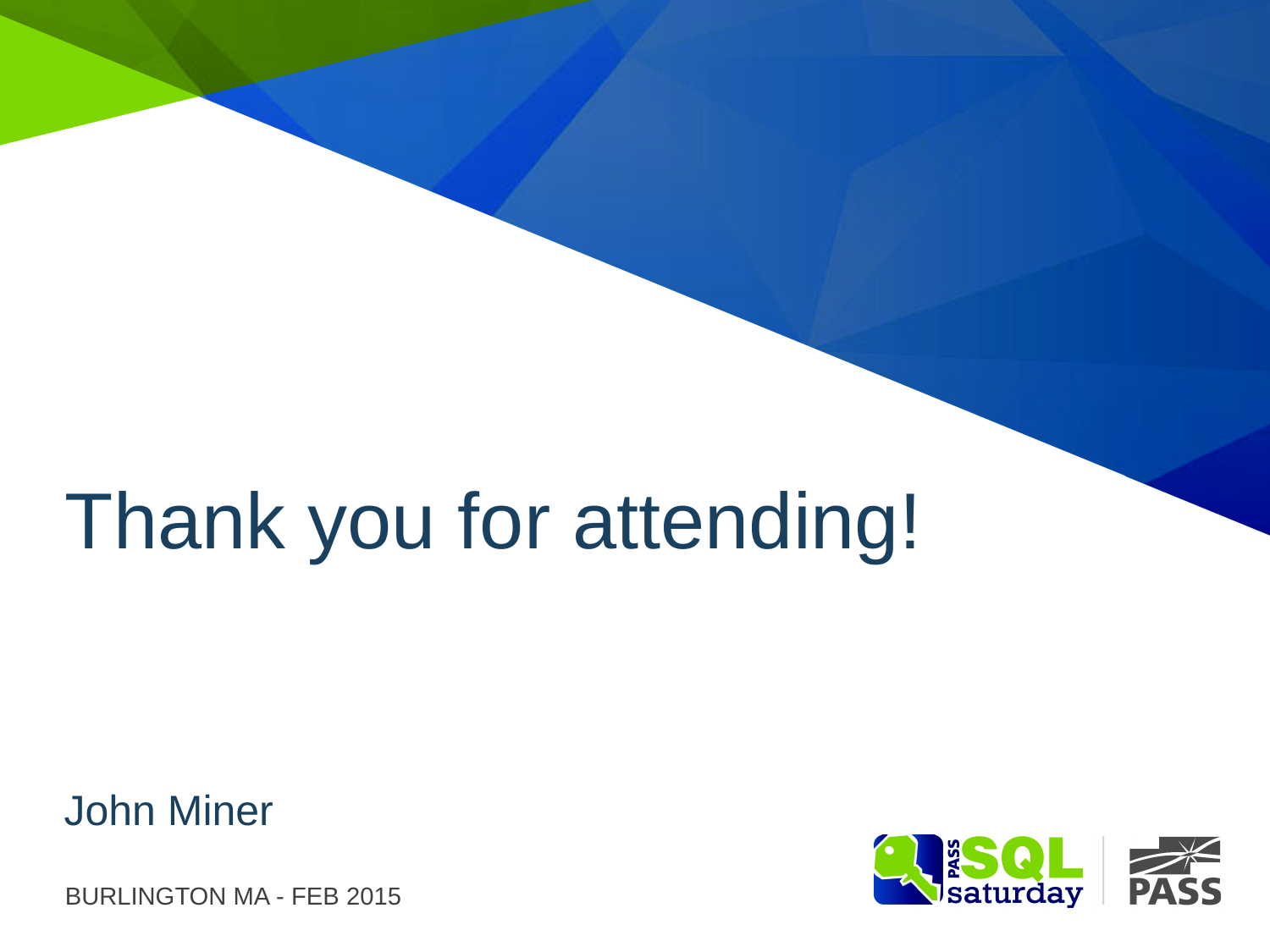

# Thank you for attending!
John Miner
BURLINGTON MA - FEB 2015